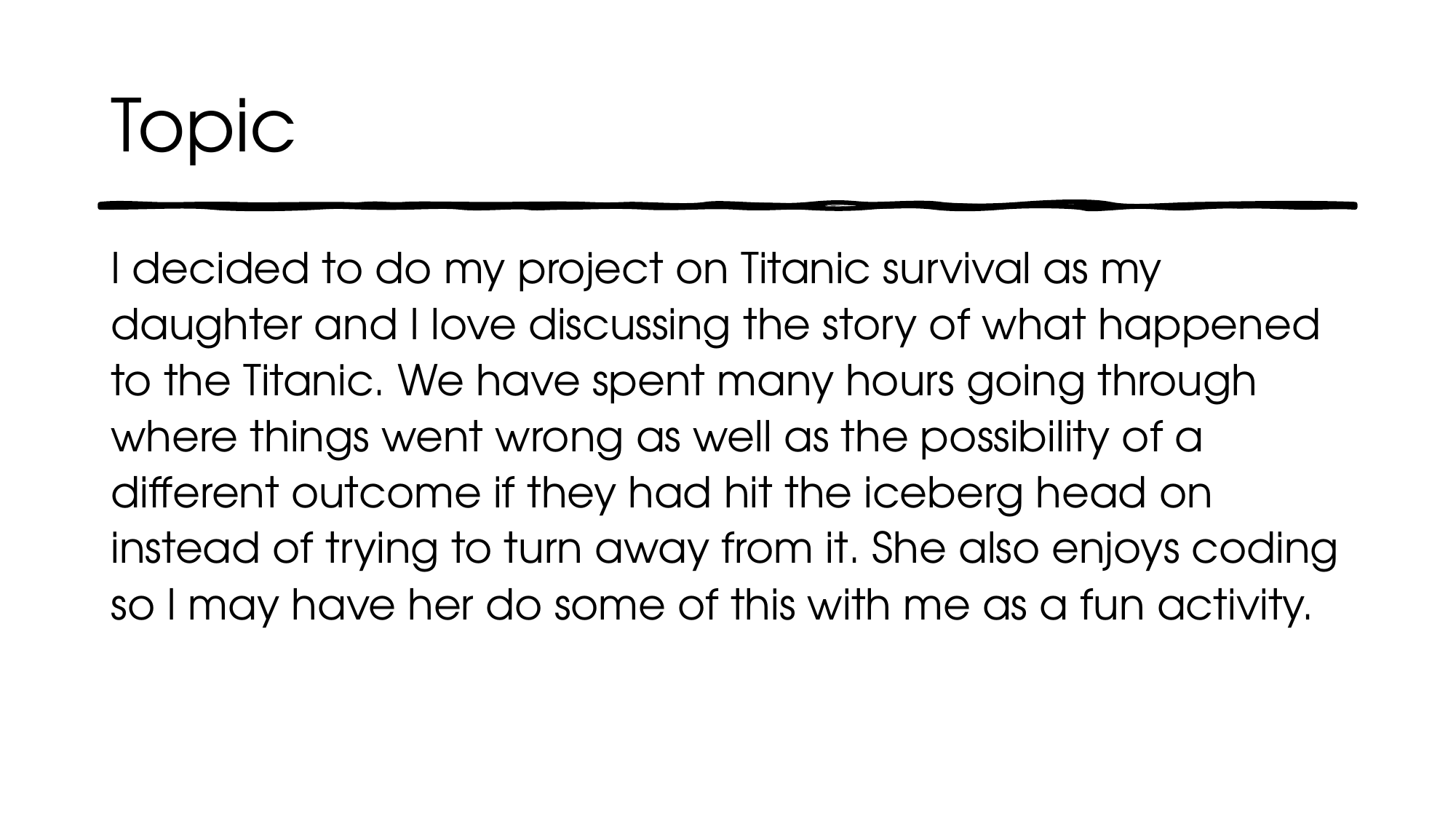

# Topic
I decided to do my project on Titanic survival as my daughter and I love discussing the story of what happened to the Titanic. We have spent many hours going through where things went wrong as well as the possibility of a different outcome if they had hit the iceberg head on instead of trying to turn away from it. She also enjoys coding so I may have her do some of this with me as a fun activity.